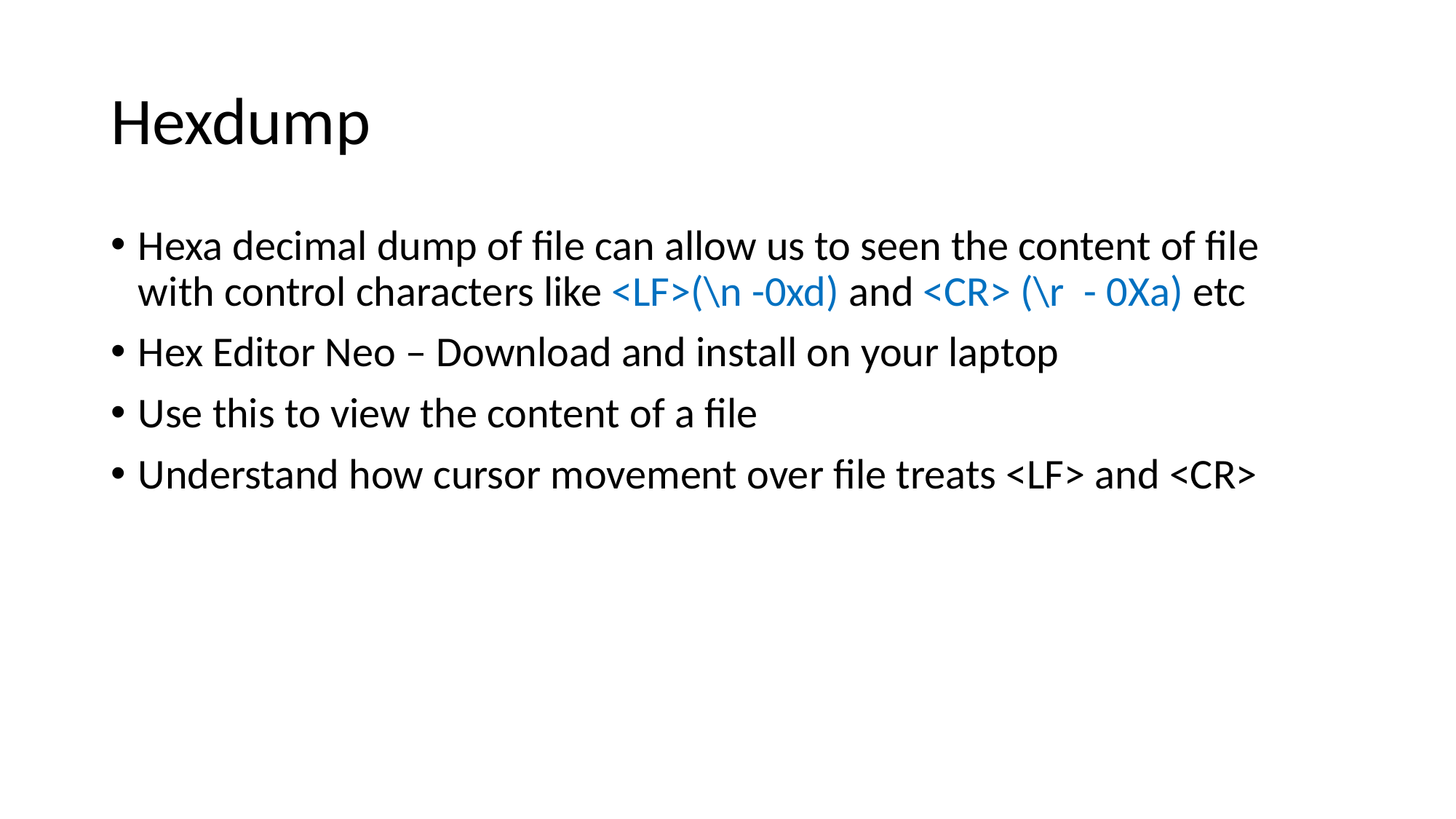

# Hexdump
Hexa decimal dump of file can allow us to seen the content of file with control characters like <LF>(\n -0xd) and <CR> (\r  - 0Xa) etc
Hex Editor Neo – Download and install on your laptop
Use this to view the content of a file
Understand how cursor movement over file treats <LF> and <CR>